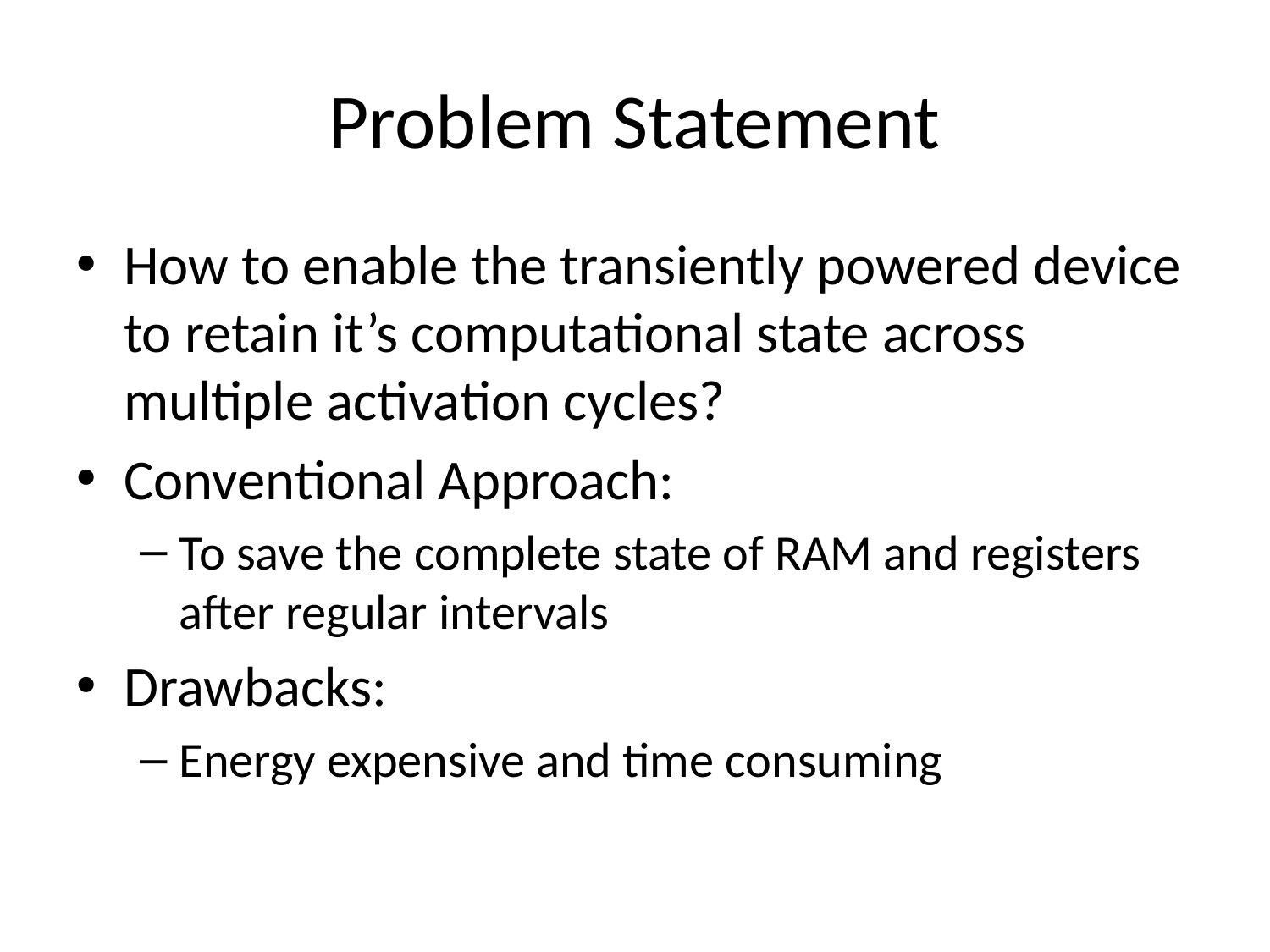

# Problem Statement
How to enable the transiently powered device to retain it’s computational state across multiple activation cycles?
Conventional Approach:
To save the complete state of RAM and registers after regular intervals
Drawbacks:
Energy expensive and time consuming